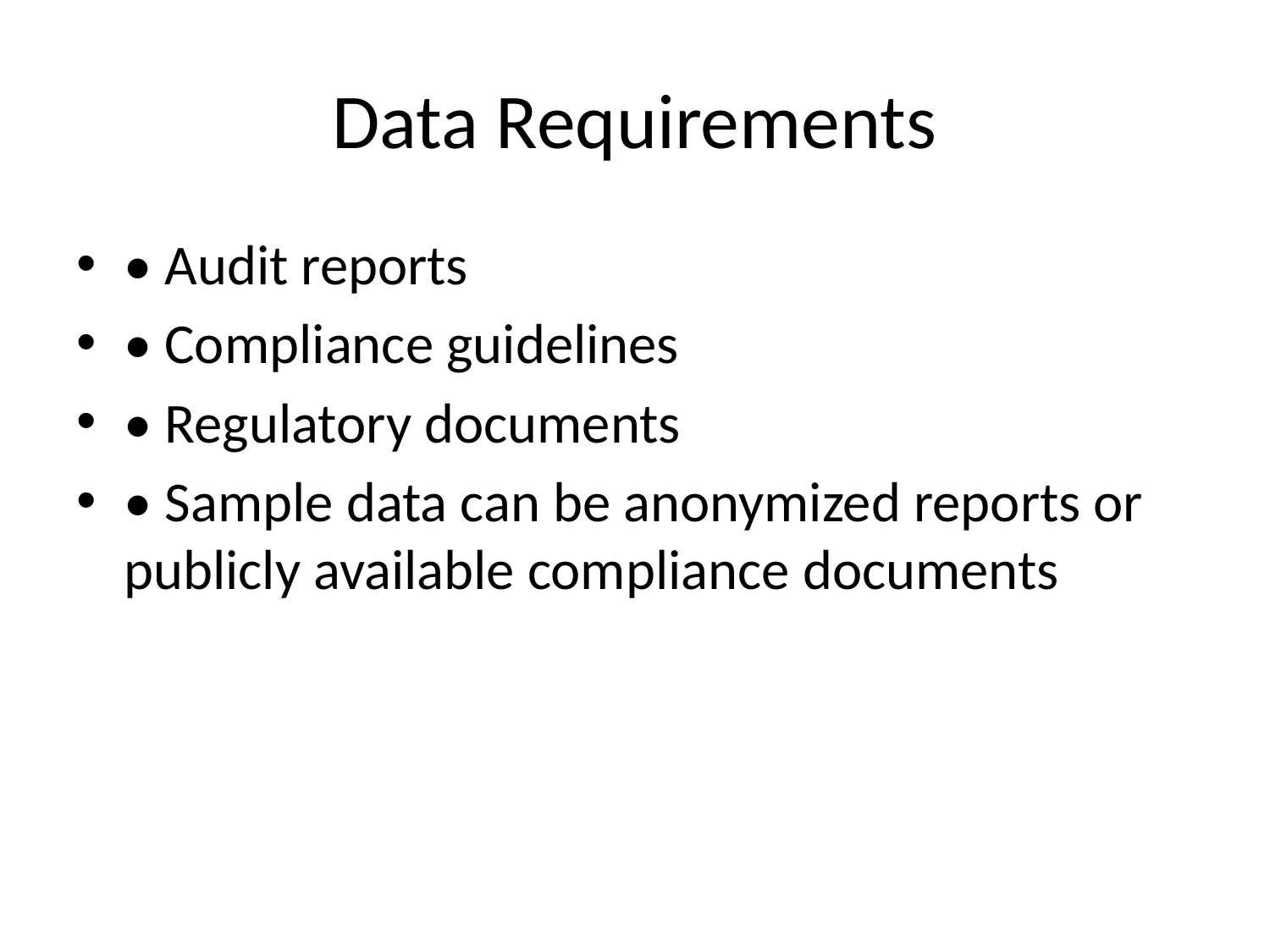

# Data Requirements
• Audit reports
• Compliance guidelines
• Regulatory documents
• Sample data can be anonymized reports or publicly available compliance documents